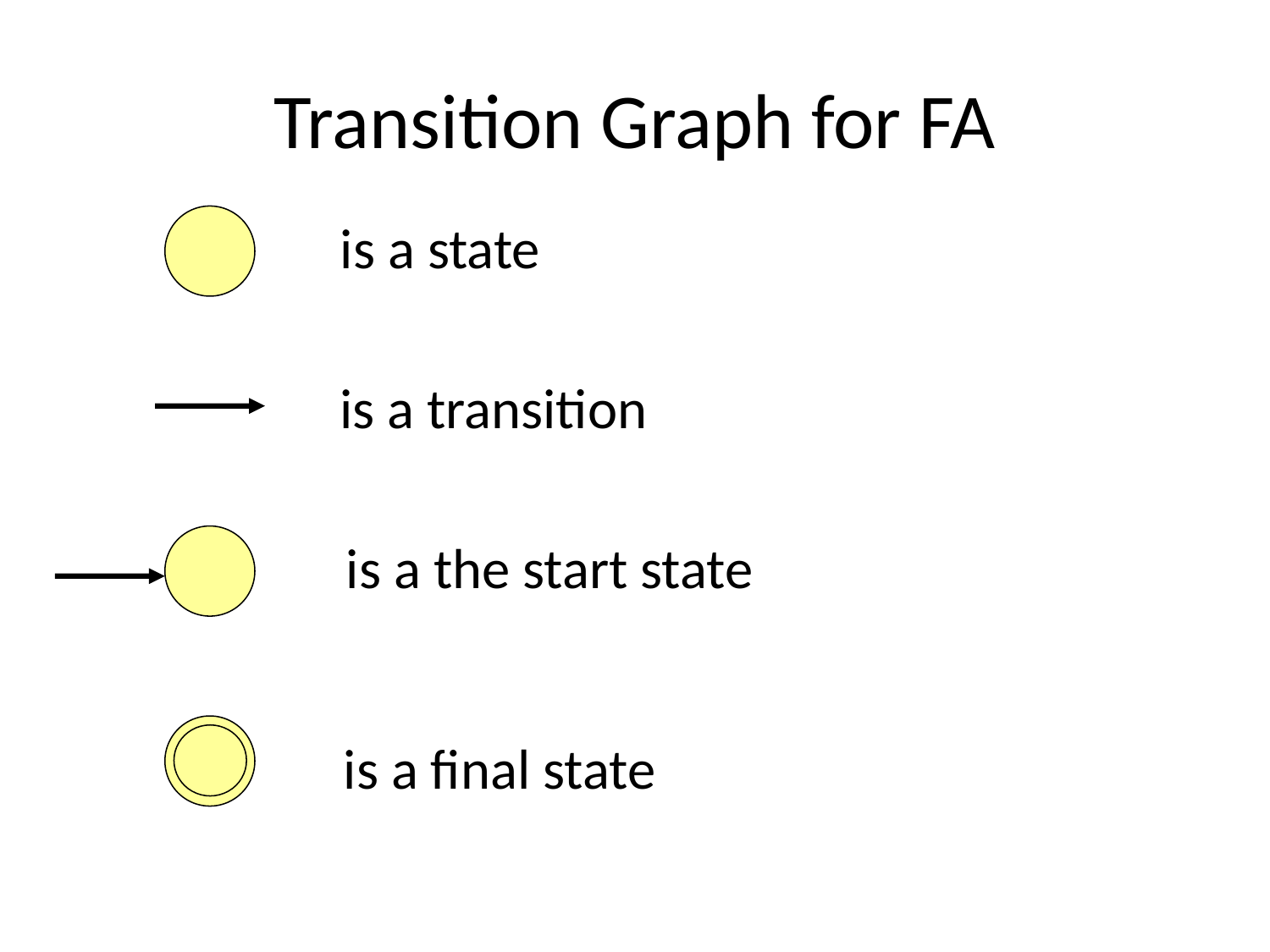

# Transition Graph for FA

is a state
is a transition

is a the start state

is a final state